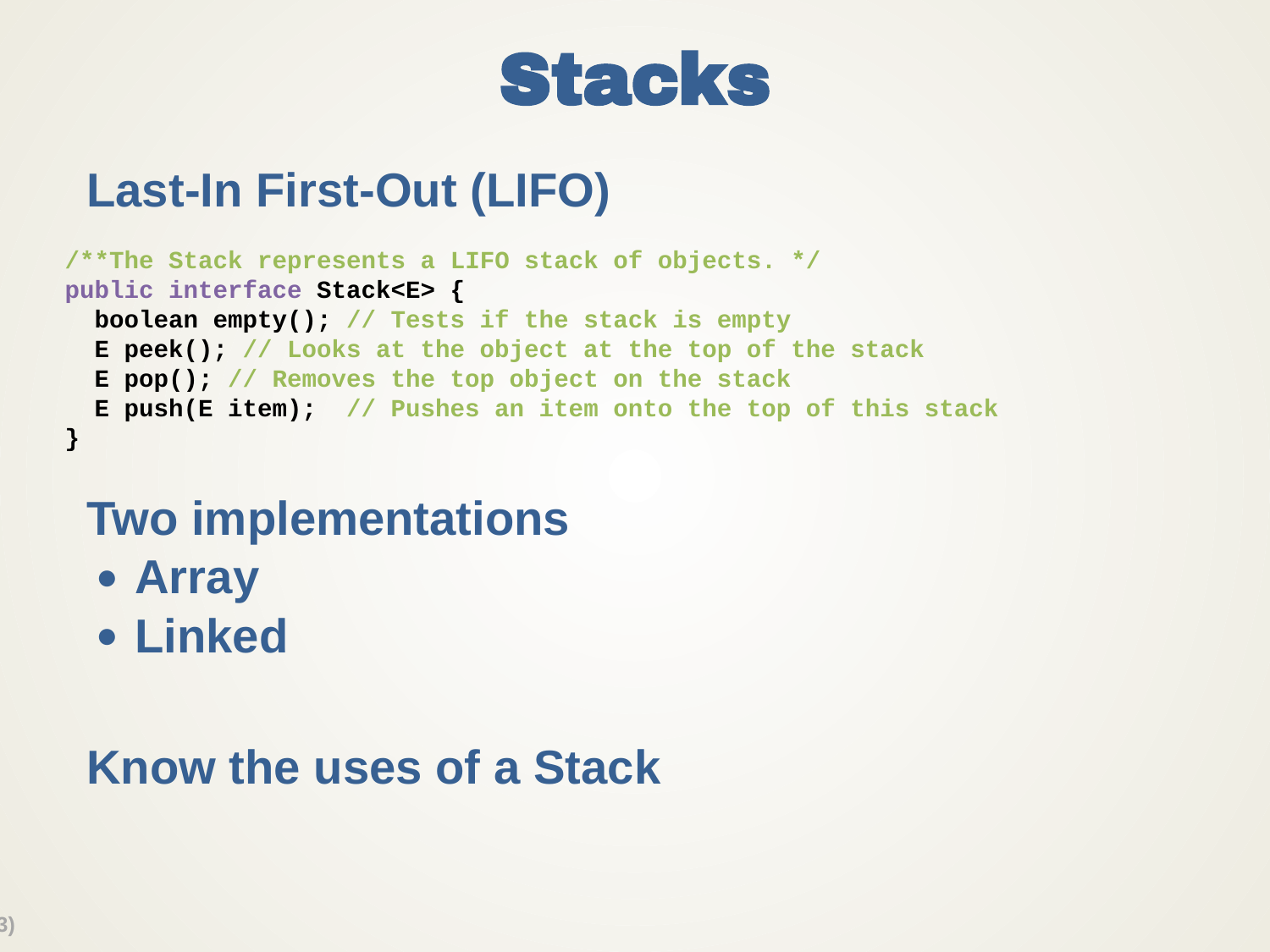

# Stacks
Last-In First-Out (LIFO)

Two implementations
Array
Linked

Know the uses of a Stack
/**The Stack represents a LIFO stack of objects. */
public interface Stack<E> {
  boolean empty(); // Tests if the stack is empty
  E peek(); // Looks at the object at the top of the stack
  E pop(); // Removes the top object on the stack
  E push(E item);  // Pushes an item onto the top of this stack
}